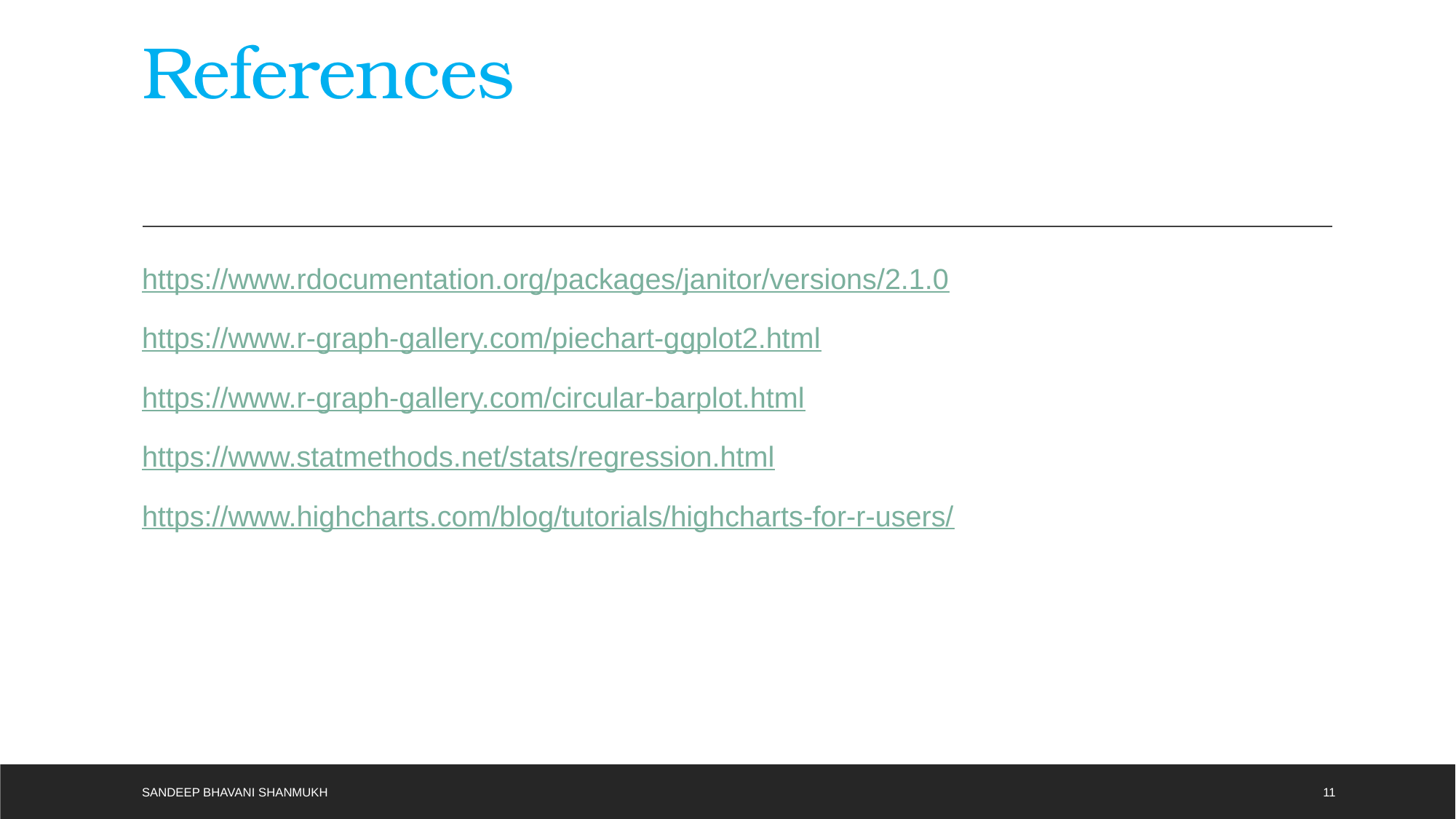

# References
https://www.rdocumentation.org/packages/janitor/versions/2.1.0
https://www.r-graph-gallery.com/piechart-ggplot2.html
https://www.r-graph-gallery.com/circular-barplot.html
https://www.statmethods.net/stats/regression.html
https://www.highcharts.com/blog/tutorials/highcharts-for-r-users/

Sandeep Bhavani Shanmukh
11